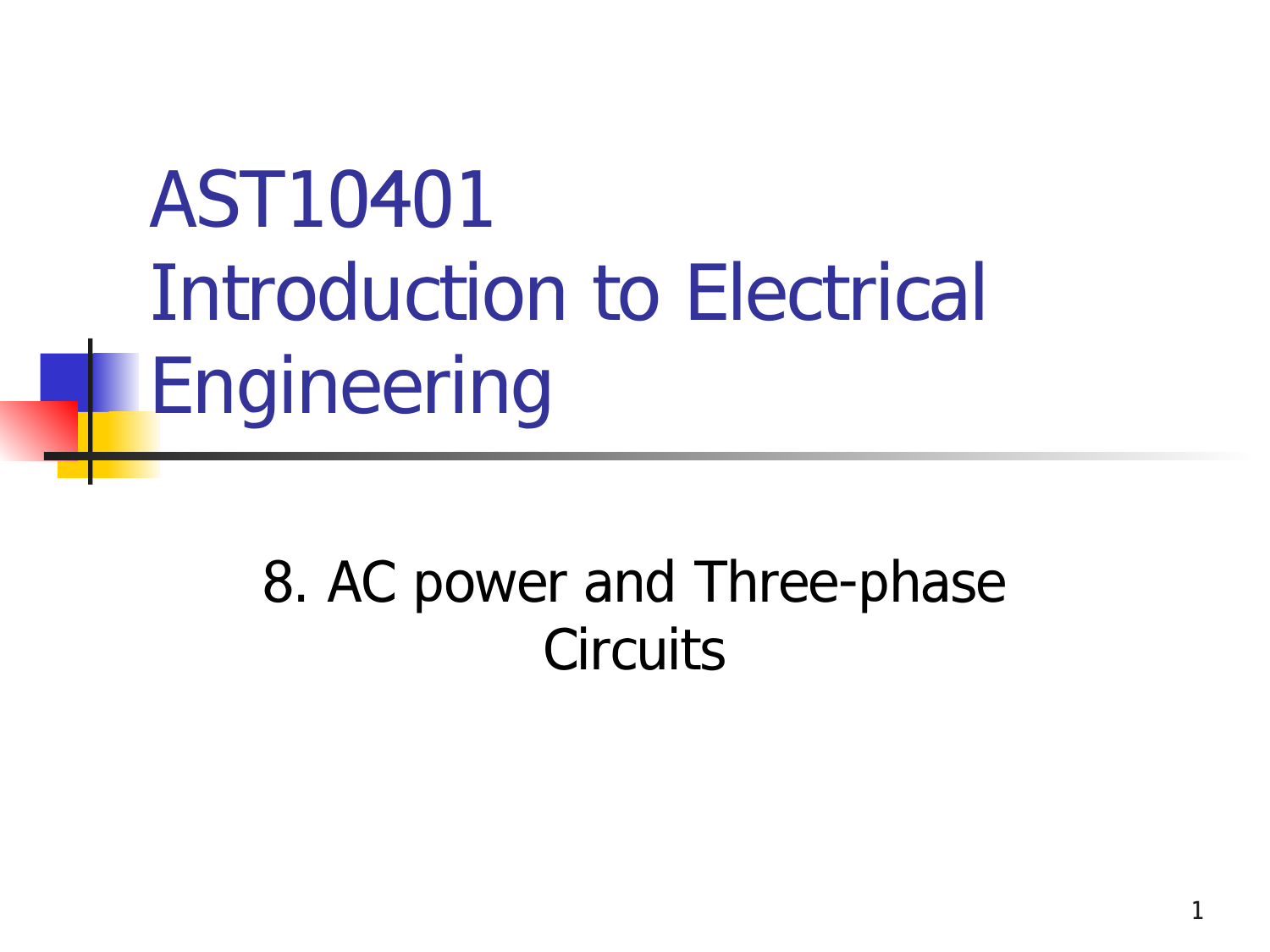

# AST10401 Introduction to Electrical Engineering
8. AC power and Three-phase Circuits
1